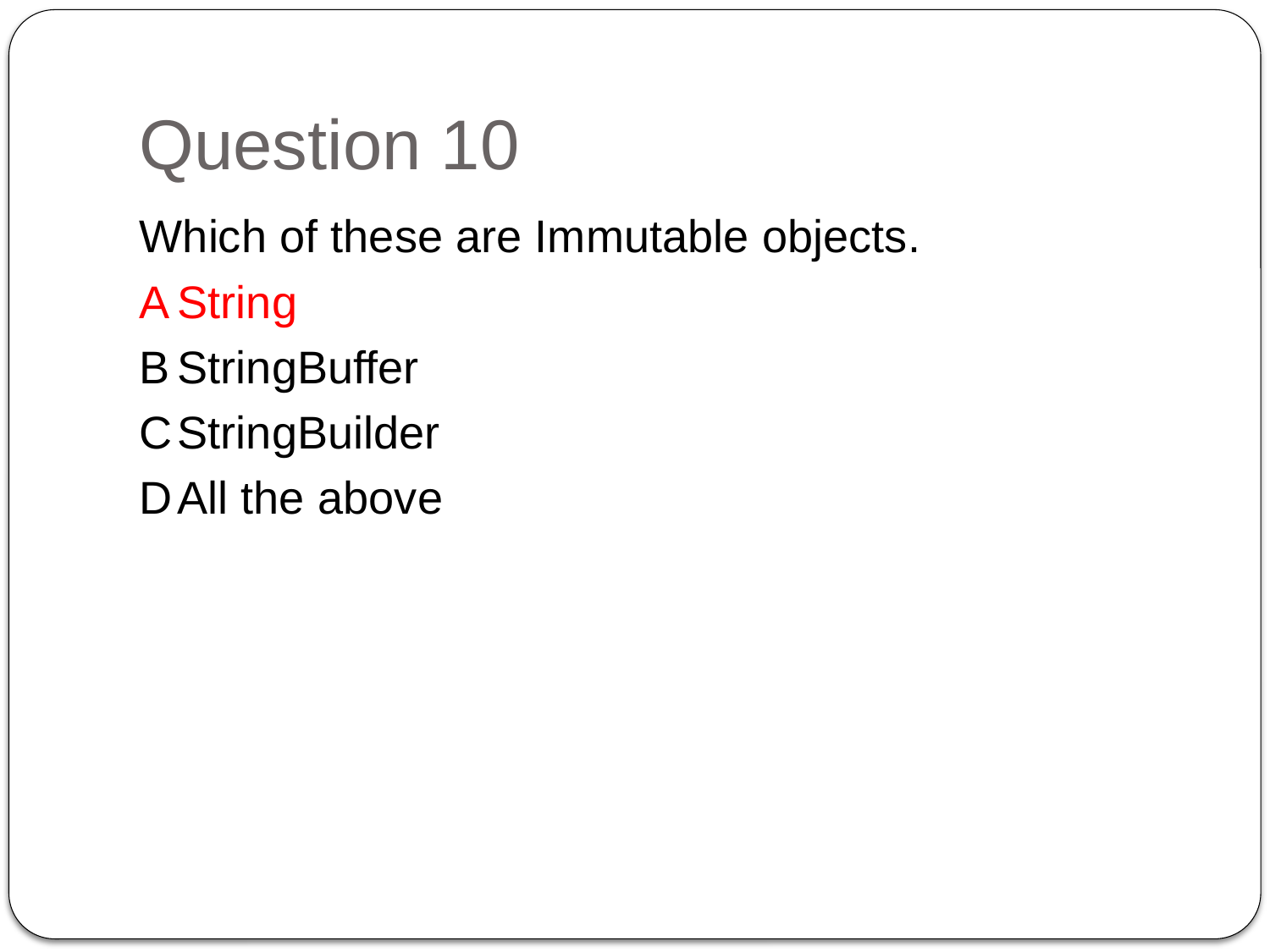

# Question 10
Which of these are Immutable objects.
A	String
B	StringBuffer
C	StringBuilder
D	All the above